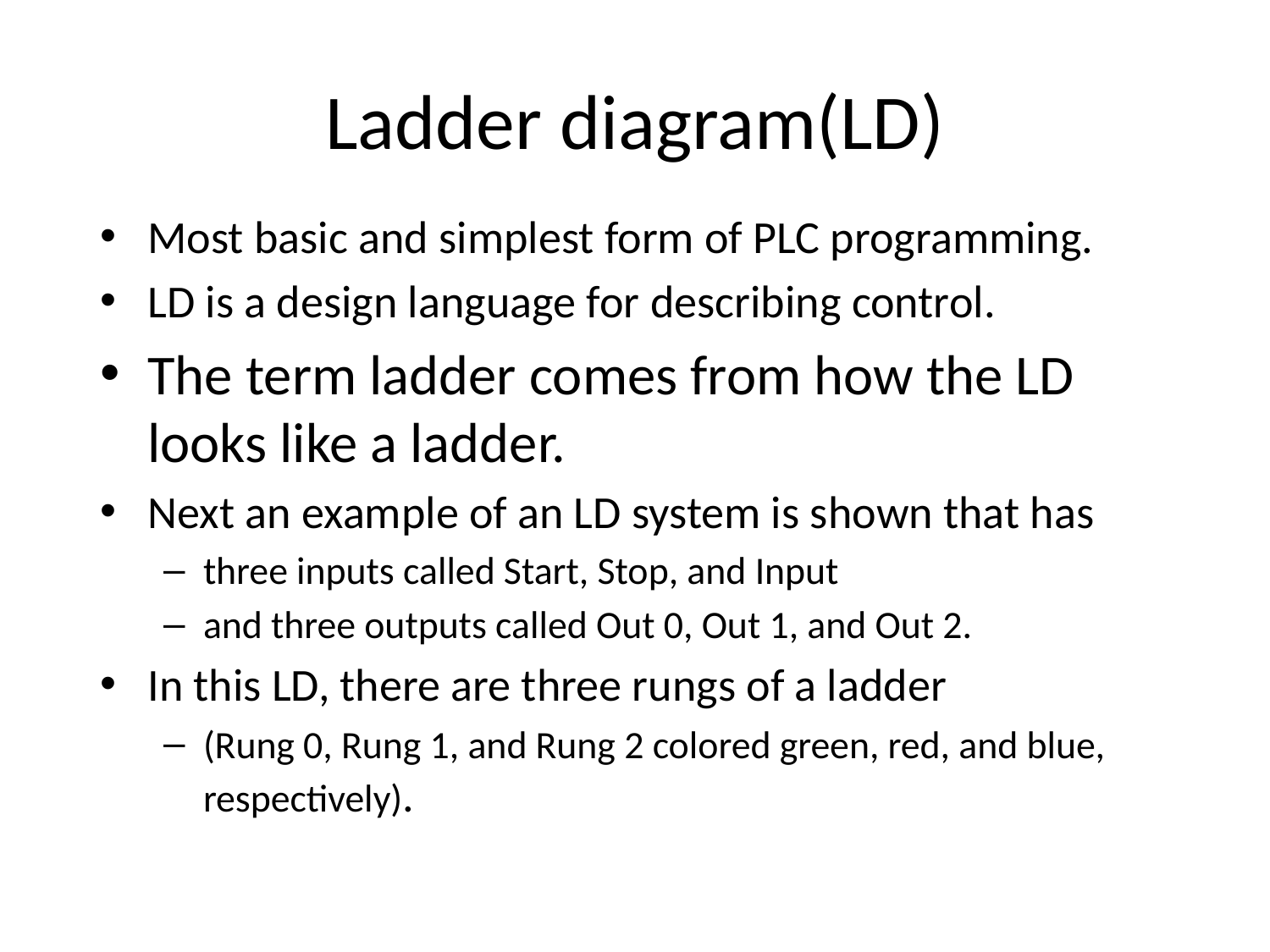

# Ladder diagram(LD)
Most basic and simplest form of PLC programming.
LD is a design language for describing control.
The term ladder comes from how the LD looks like a ladder.
Next an example of an LD system is shown that has
three inputs called Start, Stop, and Input
and three outputs called Out 0, Out 1, and Out 2.
In this LD, there are three rungs of a ladder
(Rung 0, Rung 1, and Rung 2 colored green, red, and blue, respectively).